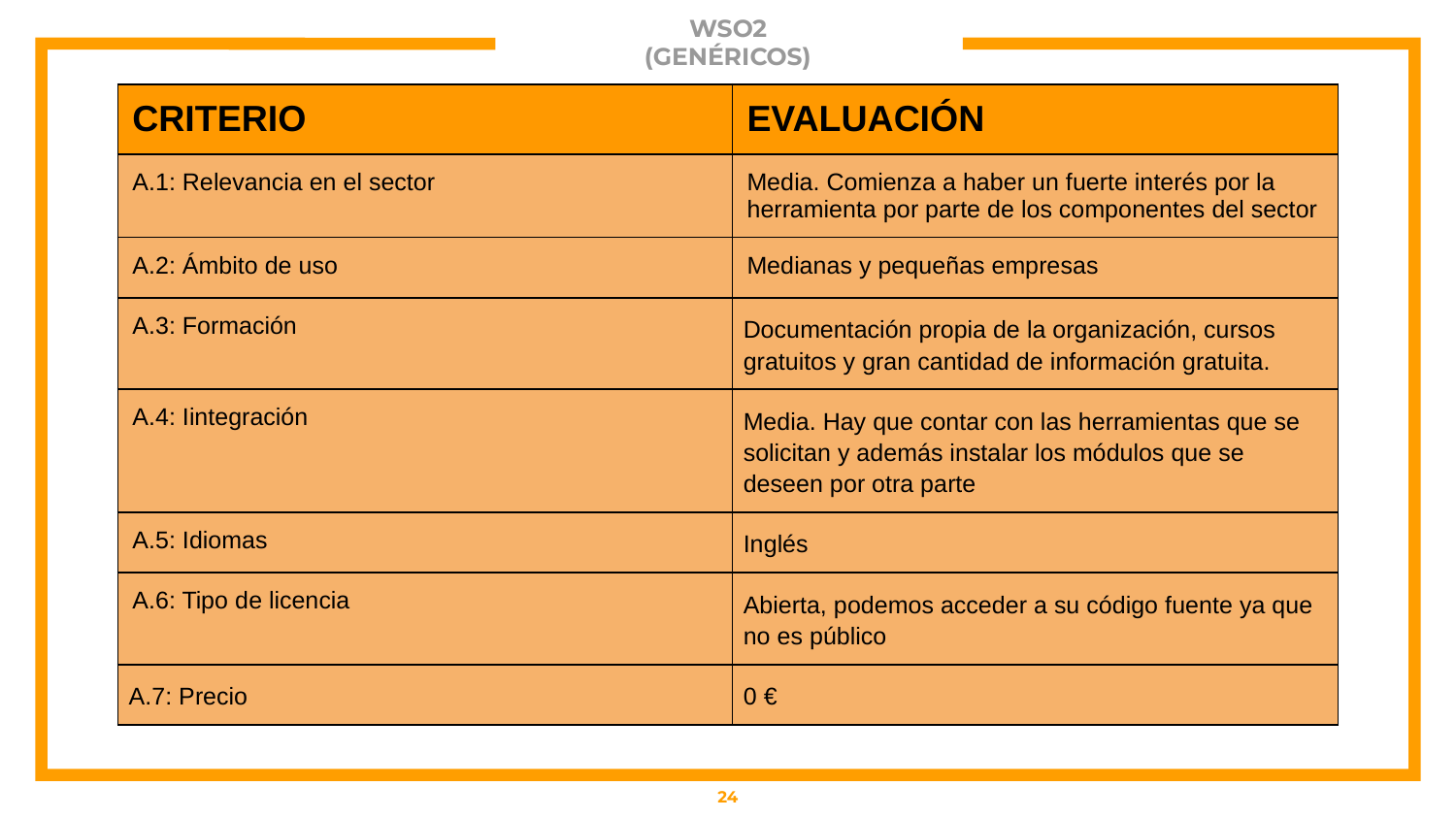

# WSO2
(GENÉRICOS)

| CRITERIO | EVALUACIÓN |
| --- | --- |
| A.1: Relevancia en el sector | Media. Comienza a haber un fuerte interés por la herramienta por parte de los componentes del sector |
| A.2: Ámbito de uso | Medianas y pequeñas empresas |
| A.3: Formación | Documentación propia de la organización, cursos gratuitos y gran cantidad de información gratuita. |
| A.4: Iintegración | Media. Hay que contar con las herramientas que se solicitan y además instalar los módulos que se deseen por otra parte |
| A.5: Idiomas | Inglés |
| A.6: Tipo de licencia | Abierta, podemos acceder a su código fuente ya que no es público |
| A.7: Precio | 0 € |
6

24